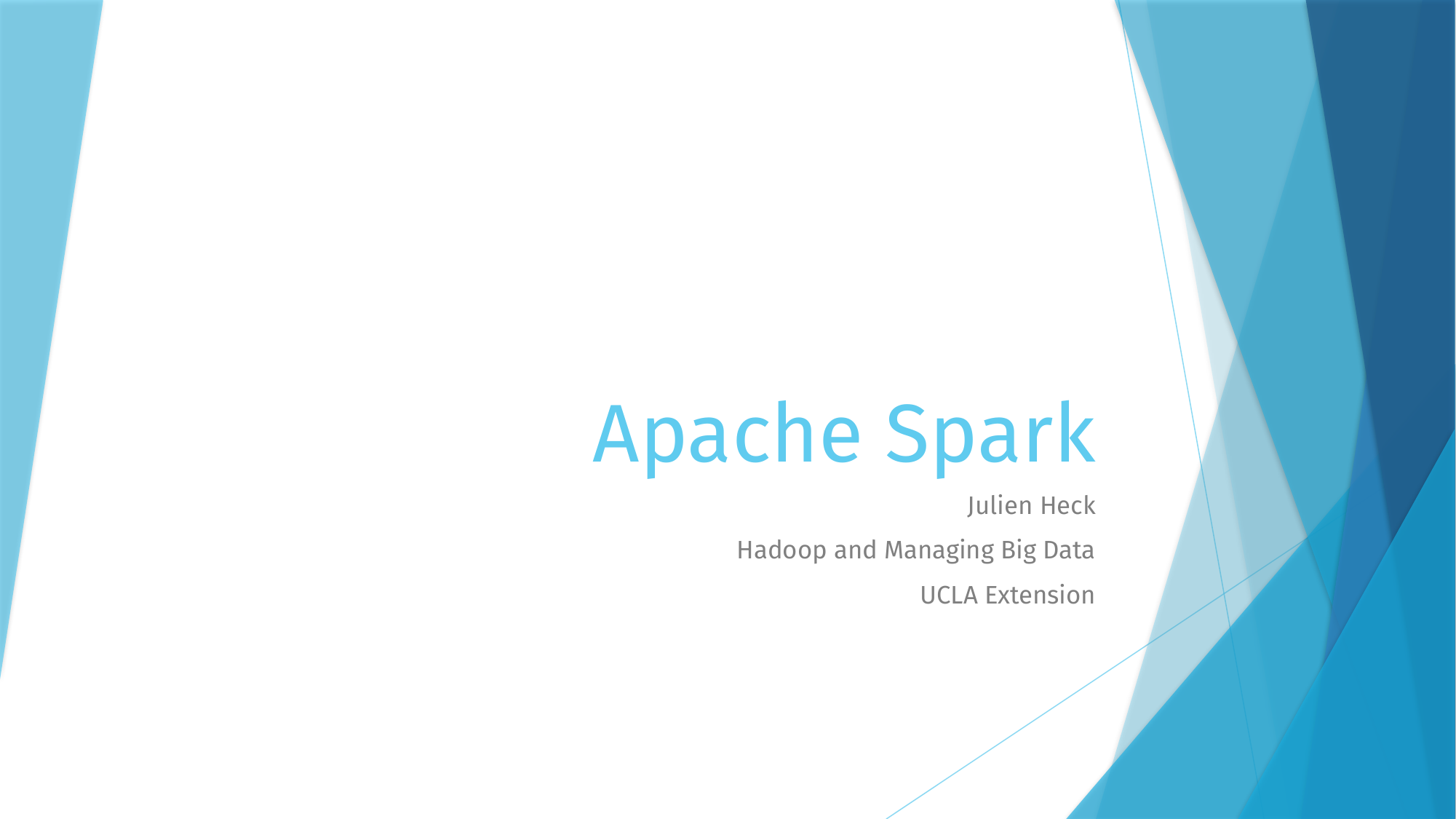

# Apache Spark
Julien Heck
Hadoop and Managing Big Data
UCLA Extension